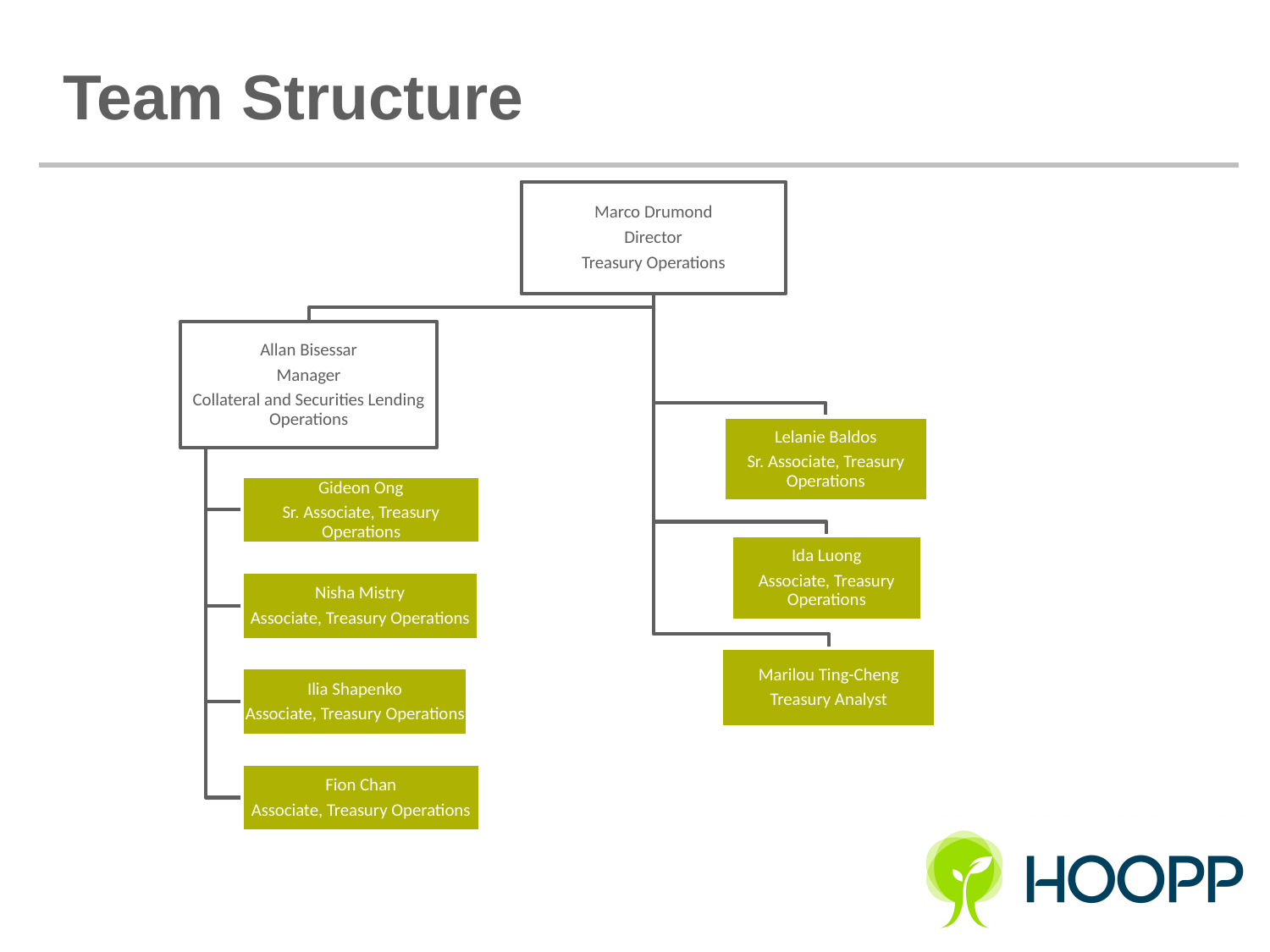

# Team Structure
Marco Drumond
Director
Treasury Operations
Allan Bisessar
Manager
Collateral and Securities Lending Operations
Gideon Ong
Sr. Associate, Treasury Operations
Nisha Mistry
Associate, Treasury Operations
Ilia Shapenko
Associate, Treasury Operations
Fion Chan
Associate, Treasury Operations
Lelanie Baldos
Sr. Associate, Treasury Operations
Ida Luong
Associate, Treasury Operations
Marilou Ting-Cheng
Treasury Analyst